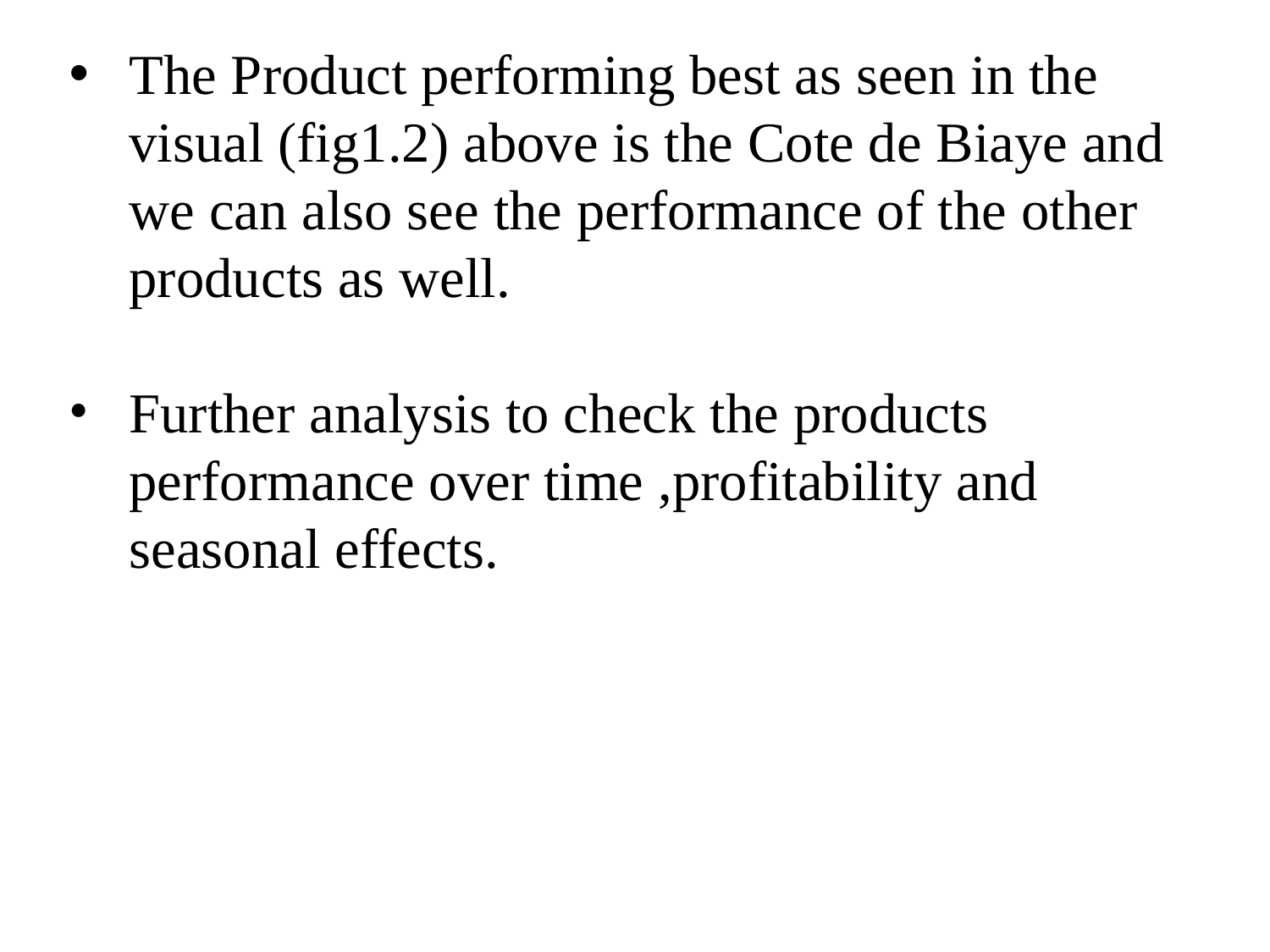

The Product performing best as seen in the visual (fig1.2) above is the Cote de Biaye and we can also see the performance of the other products as well.

Further analysis to check the products performance over time ,profitability and seasonal effects.